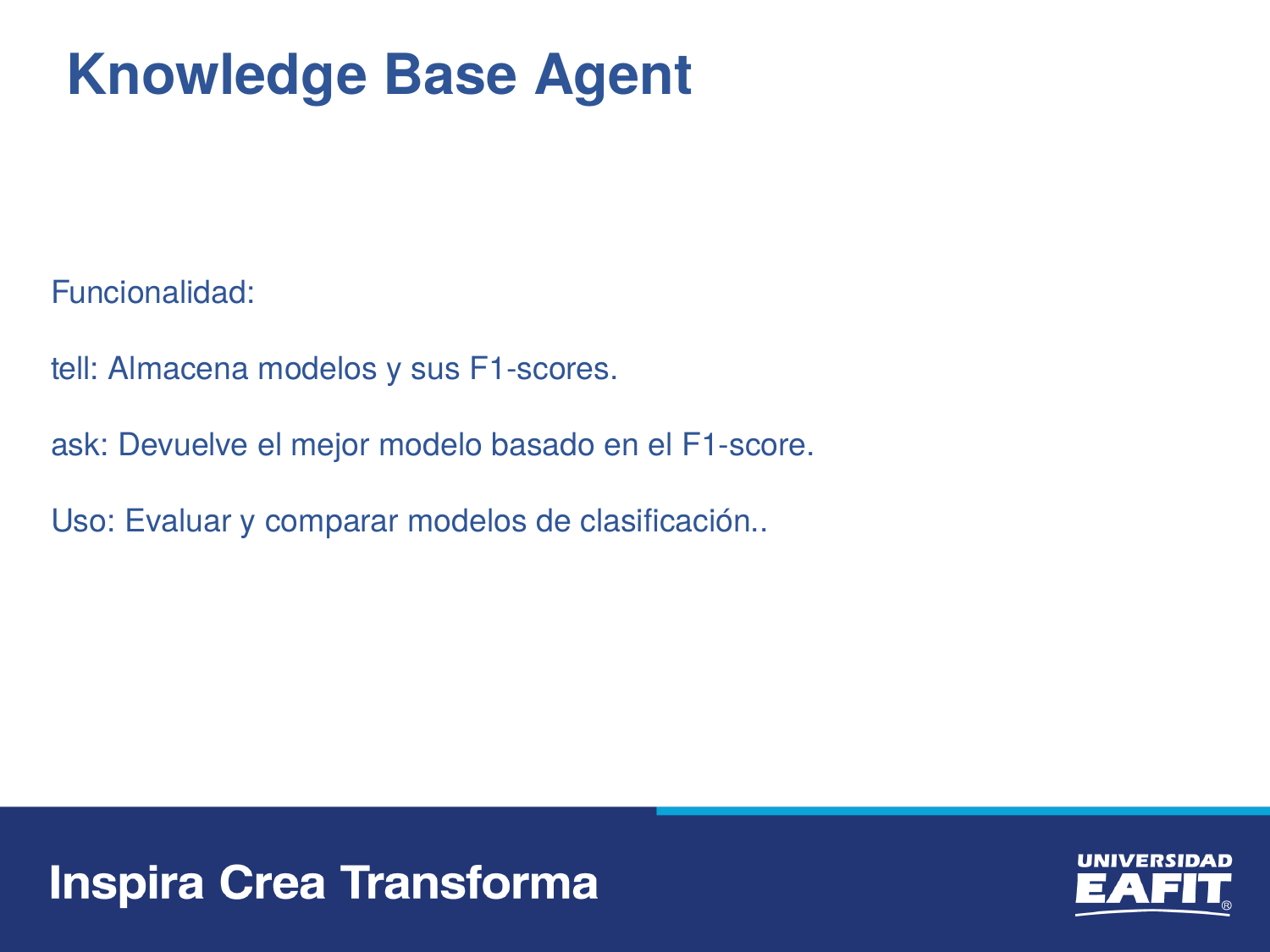

Knowledge Base Agent

Funcionalidad:

tell: Almacena modelos y sus F1-scores.

ask: Devuelve el mejor modelo basado en el F1-score.

Uso: Evaluar y comparar modelos de clasificación..